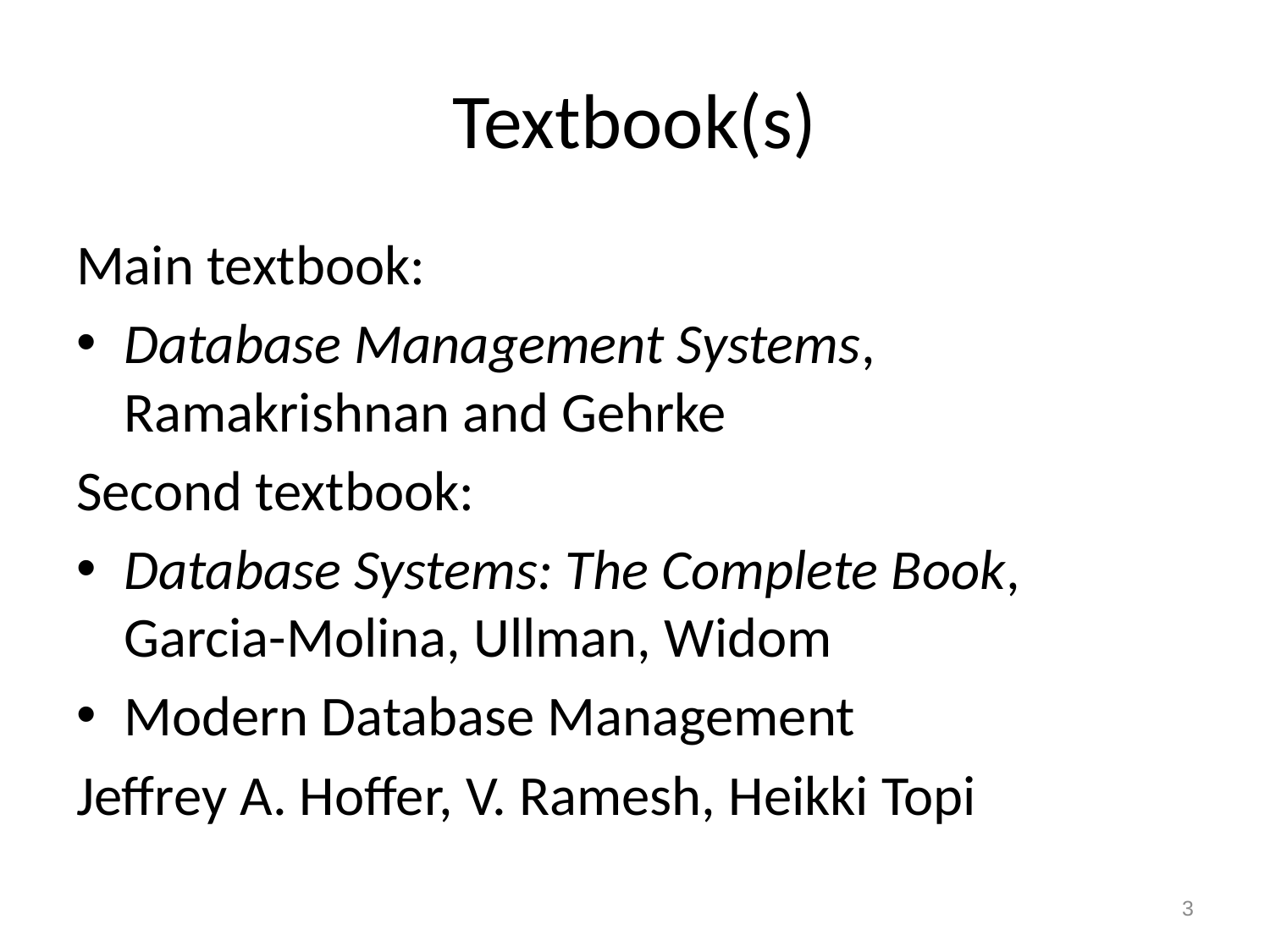

# Textbook(s)
Main textbook:
Database Management Systems, Ramakrishnan and Gehrke
Second textbook:
Database Systems: The Complete Book, Garcia-Molina, Ullman, Widom
Modern Database Management
Jeffrey A. Hoffer, V. Ramesh, Heikki Topi

3